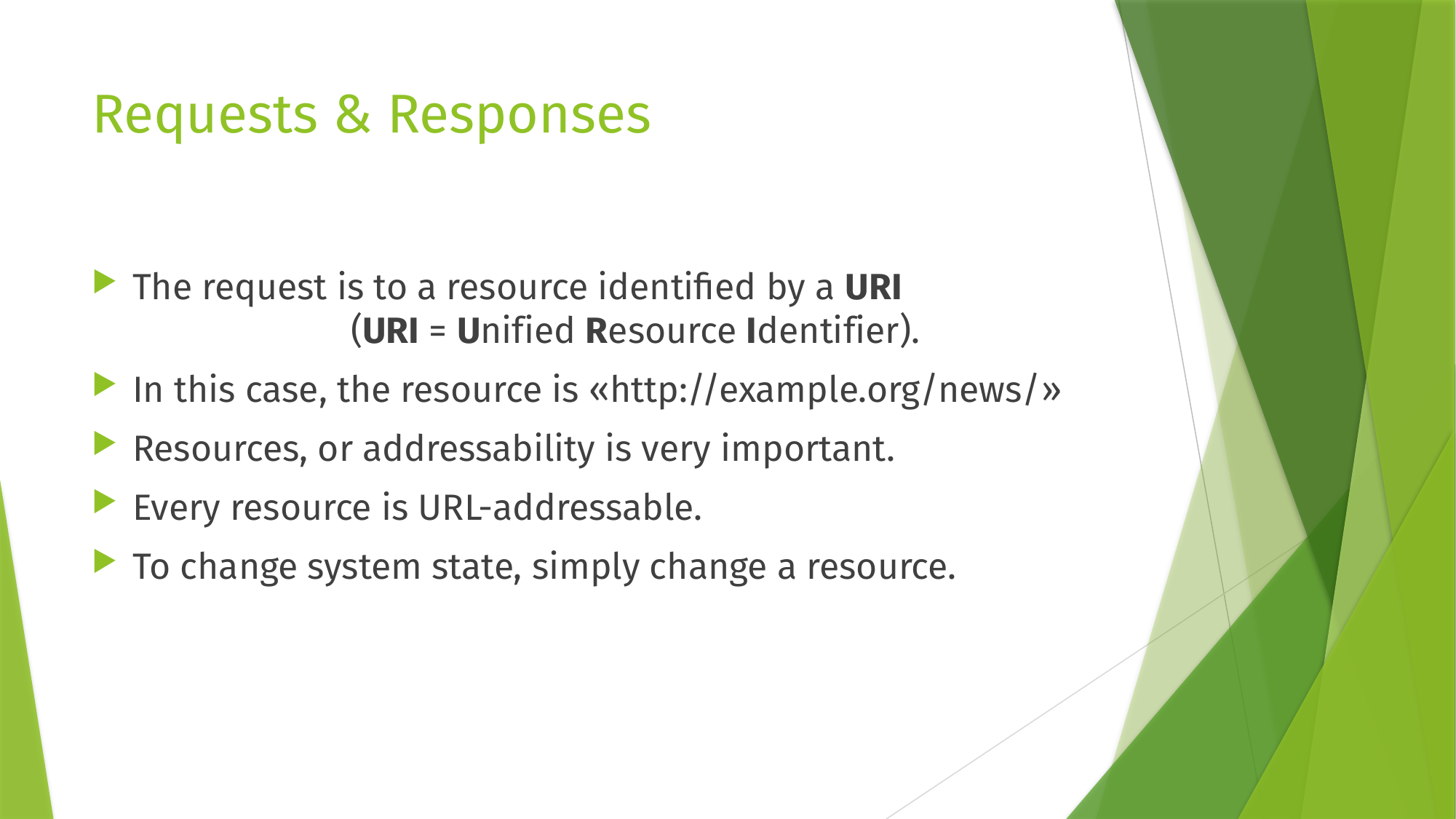

# Requests & Responses
The request is to a resource identified by a URI 			(URI = Unified Resource Identifier).
In this case, the resource is «http://example.org/news/»
Resources, or addressability is very important.
Every resource is URL-addressable.
To change system state, simply change a resource.